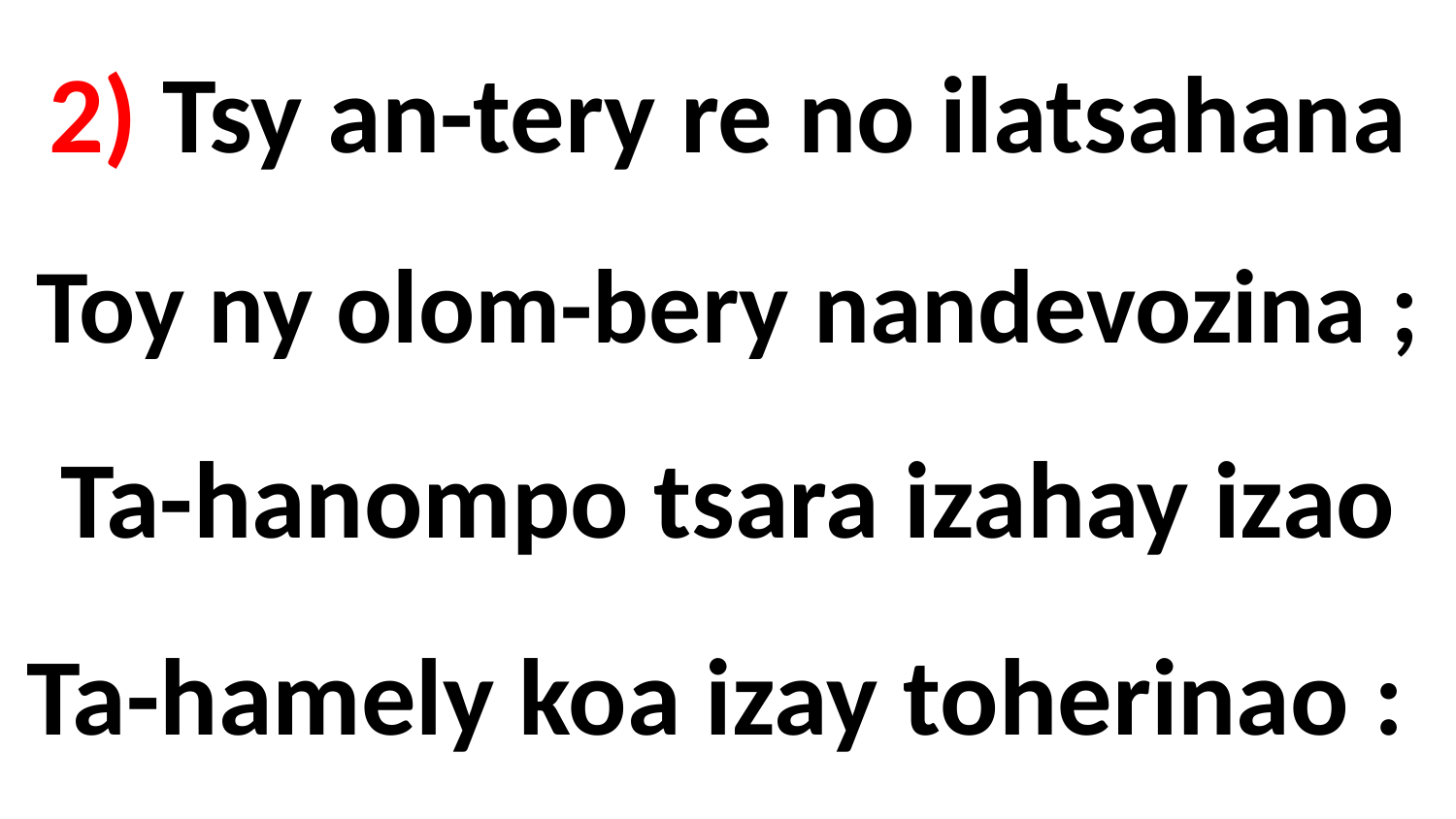

# 2) Tsy an-tery re no ilatsahana Toy ny olom-bery nandevozina ; Ta-hanompo tsara izahay izao Ta-hamely koa izay toherinao :